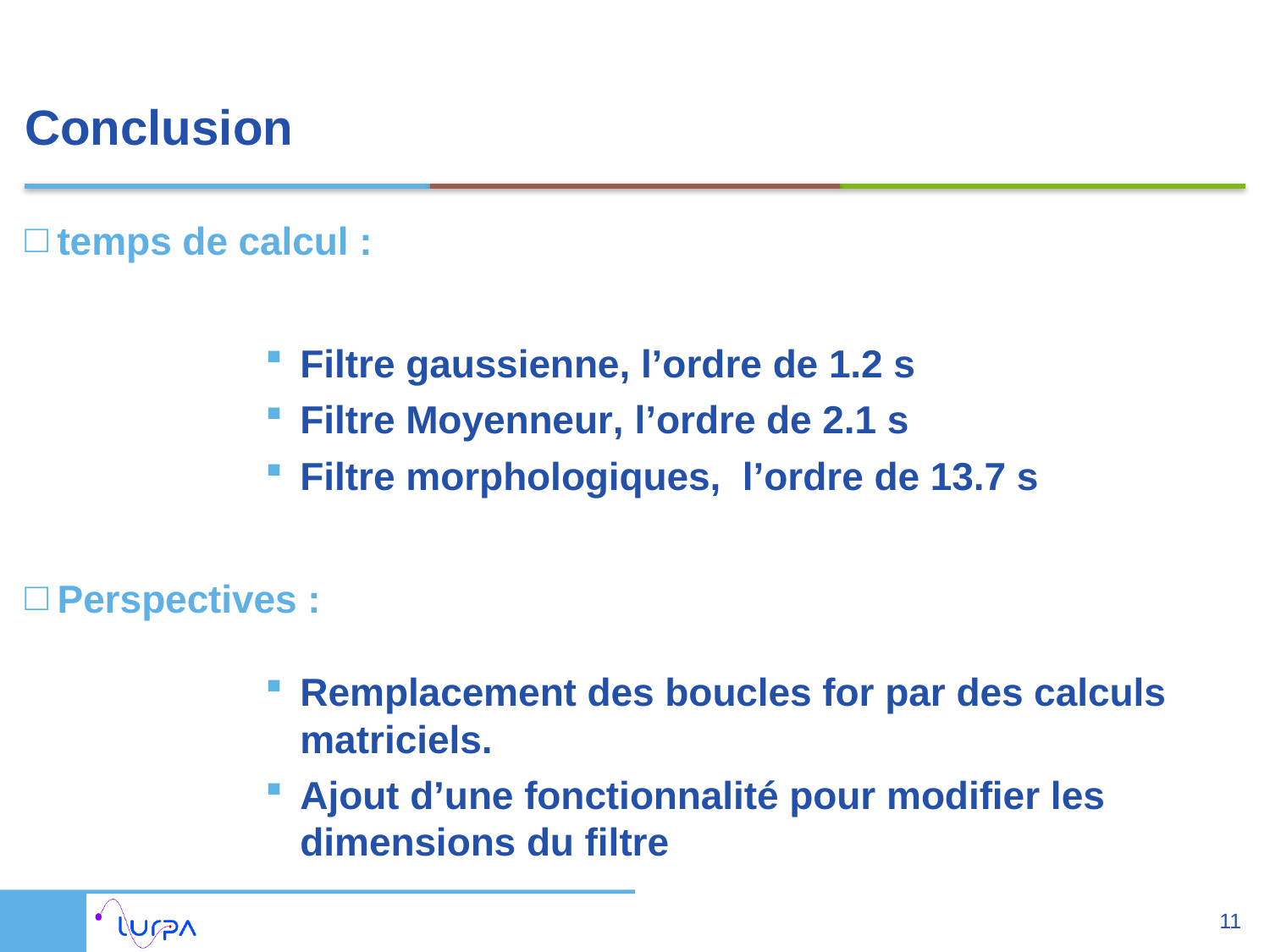

# Conclusion
temps de calcul :

Filtre gaussienne, l’ordre de 1.2 s
Filtre Moyenneur, l’ordre de 2.1 s
Filtre morphologiques,  l’ordre de 13.7 s

Perspectives :

Remplacement des boucles for par des calculs matriciels.
Ajout d’une fonctionnalité pour modifier les dimensions du filtre

11